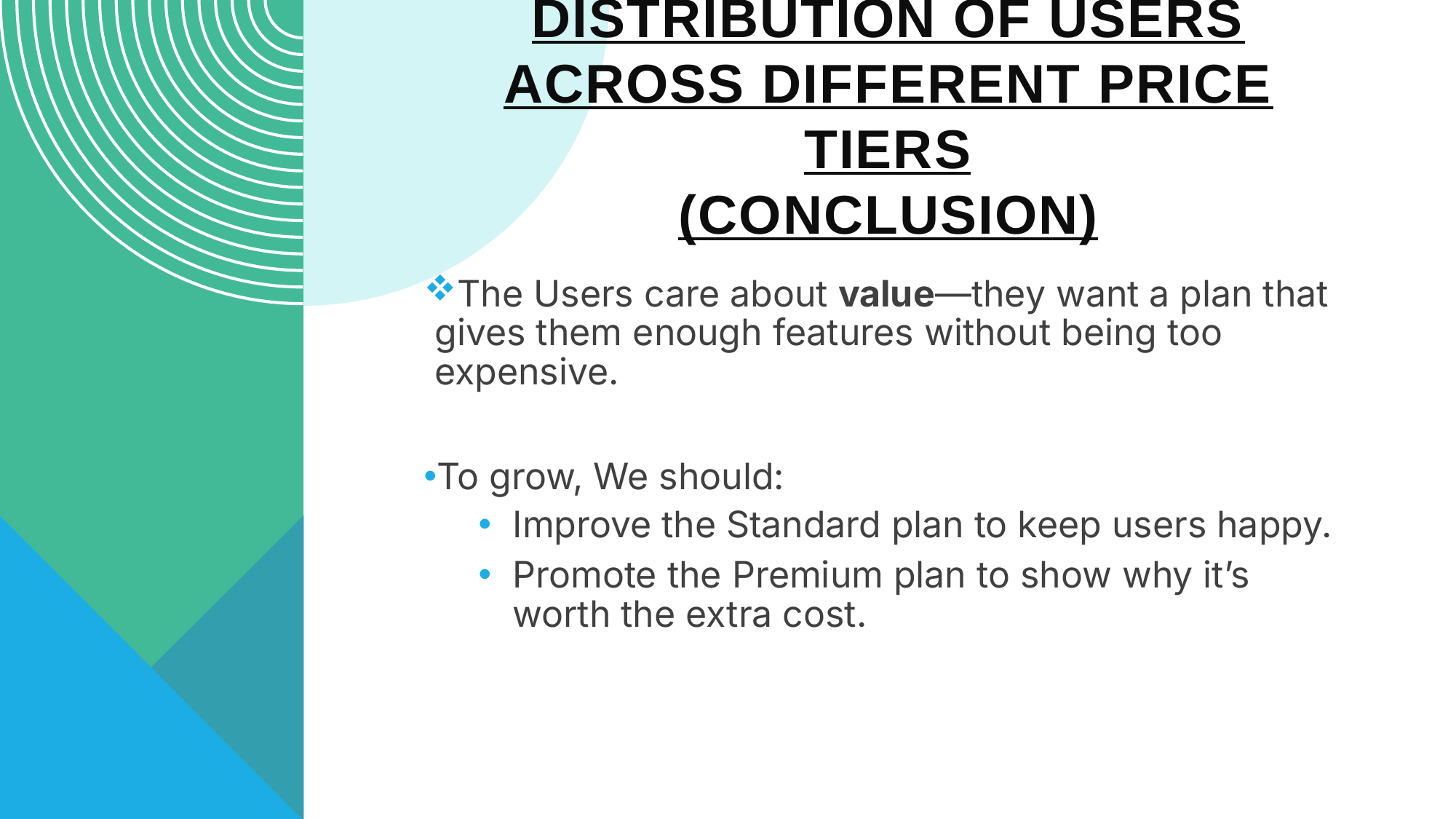

# Distribution of users across different price tiers (CONCLUSION)
The Users care about value—they want a plan that gives them enough features without being too expensive.

To grow, We should:
Improve the Standard plan to keep users happy.
Promote the Premium plan to show why it’s worth the extra cost.